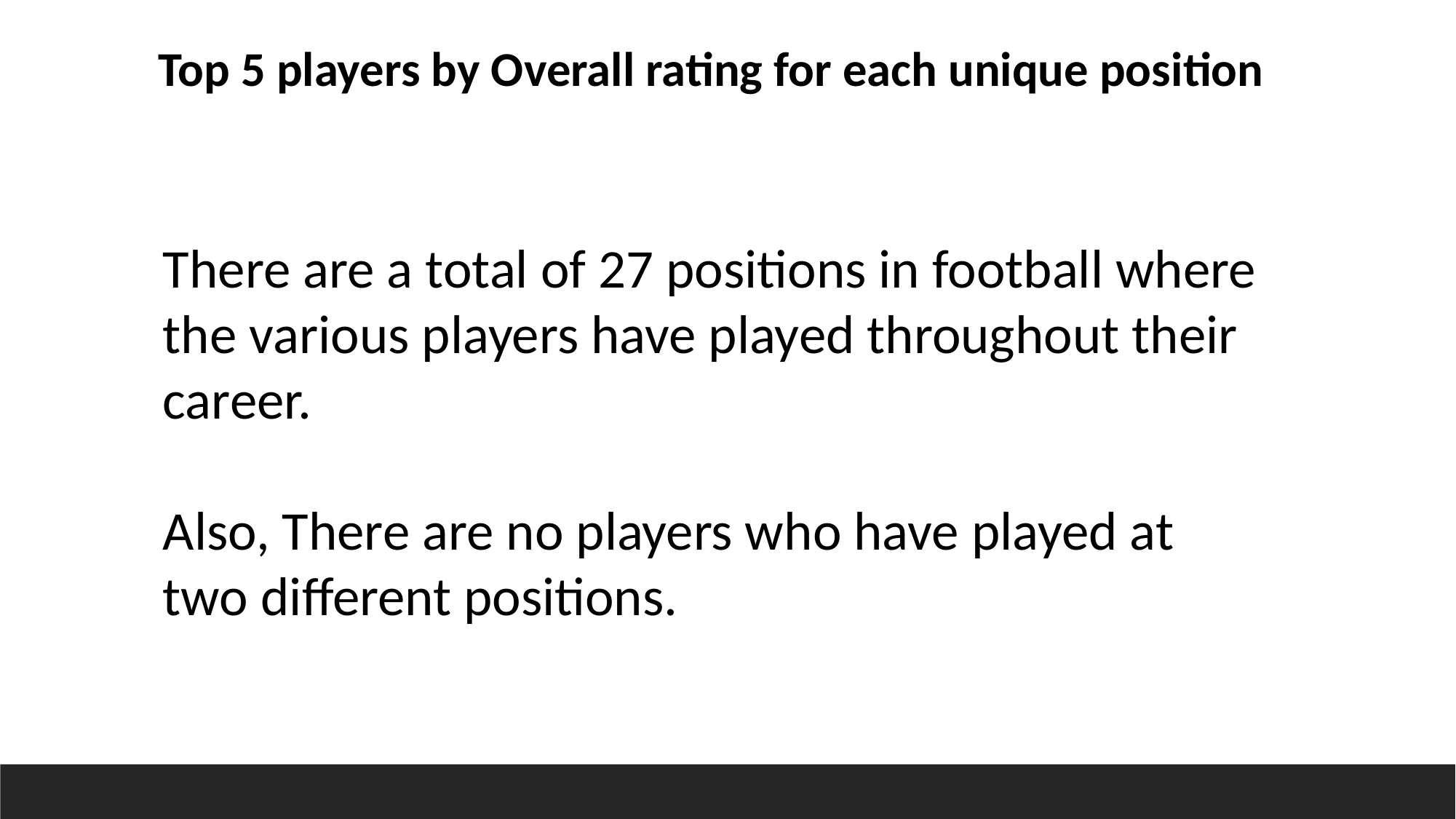

Top 5 players by Overall rating for each unique position
There are a total of 27 positions in football where the various players have played throughout their career.

Also, There are no players who have played at two different positions.